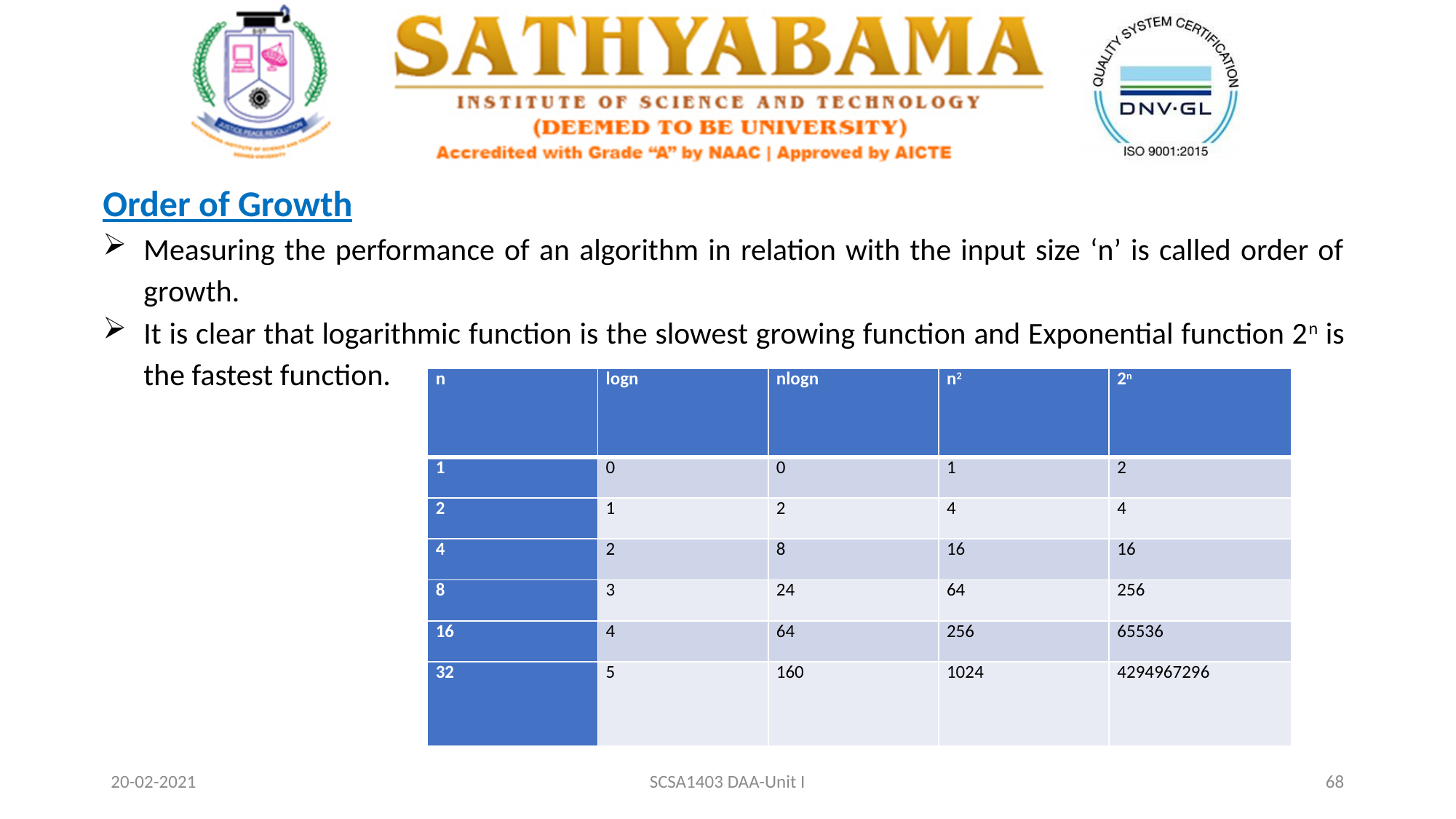

Order of Growth
Measuring the performance of an algorithm in relation with the input size ‘n’ is called order of growth.
It is clear that logarithmic function is the slowest growing function and Exponential function 2n is the fastest function.

| n | logn | nlogn | n2 | 2n |
| --- | --- | --- | --- | --- |
| 1 | 0 | 0 | 1 | 2 |
| 2 | 1 | 2 | 4 | 4 |
| 4 | 2 | 8 | 16 | 16 |
| 8 | 3 | 24 | 64 | 256 |
| 16 | 4 | 64 | 256 | 65536 |
| 32 | 5 | 160 | 1024 | 4294967296 |
20-02-2021
SCSA1403 DAA-Unit I
68